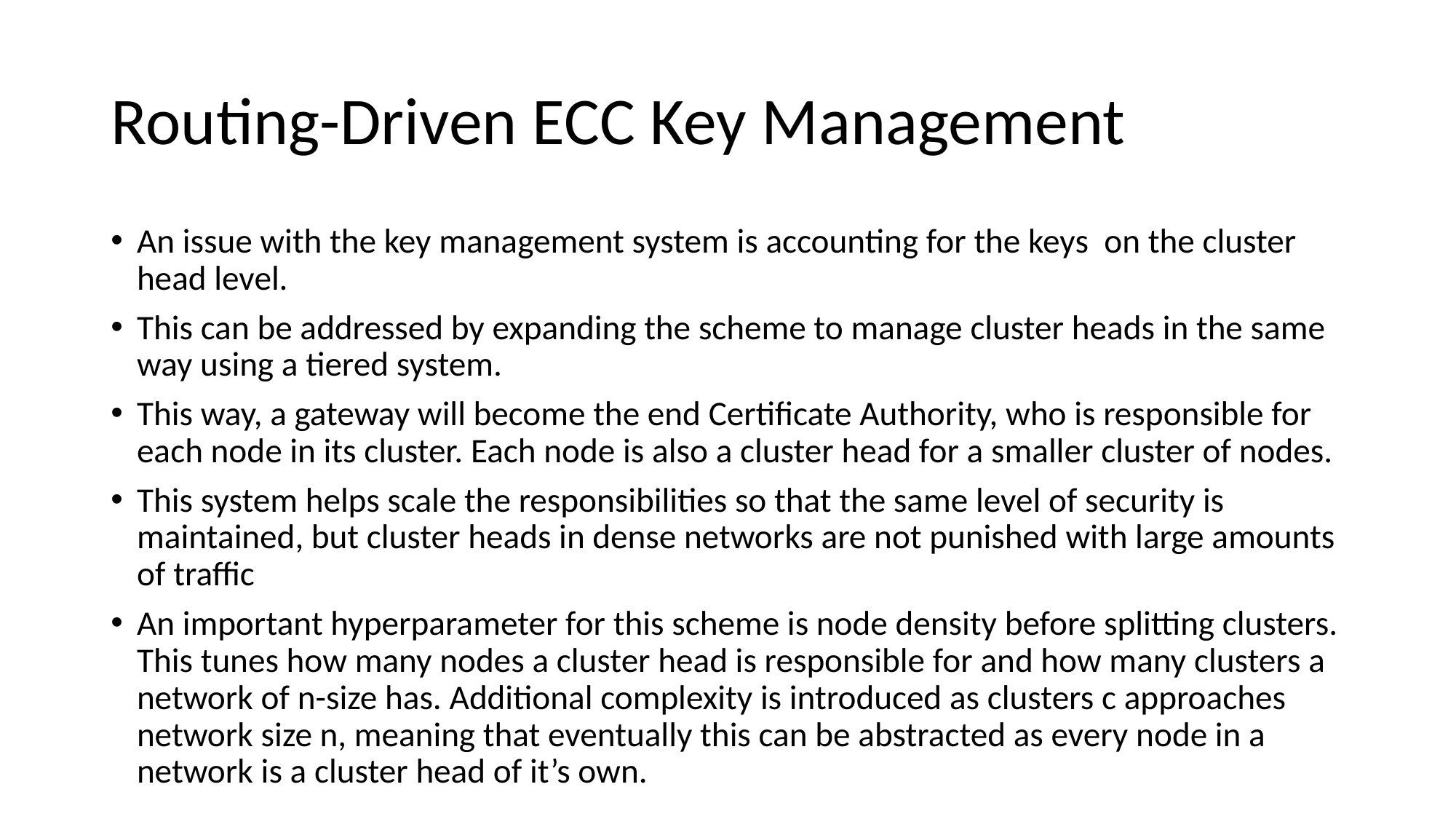

# Routing-Driven ECC Key Management
An issue with the key management system is accounting for the keys  on the cluster head level.
This can be addressed by expanding the scheme to manage cluster heads in the same way using a tiered system.
This way, a gateway will become the end Certificate Authority, who is responsible for each node in its cluster. Each node is also a cluster head for a smaller cluster of nodes.
This system helps scale the responsibilities so that the same level of security is maintained, but cluster heads in dense networks are not punished with large amounts of traffic
An important hyperparameter for this scheme is node density before splitting clusters. This tunes how many nodes a cluster head is responsible for and how many clusters a network of n-size has. Additional complexity is introduced as clusters c approaches network size n, meaning that eventually this can be abstracted as every node in a network is a cluster head of it’s own.